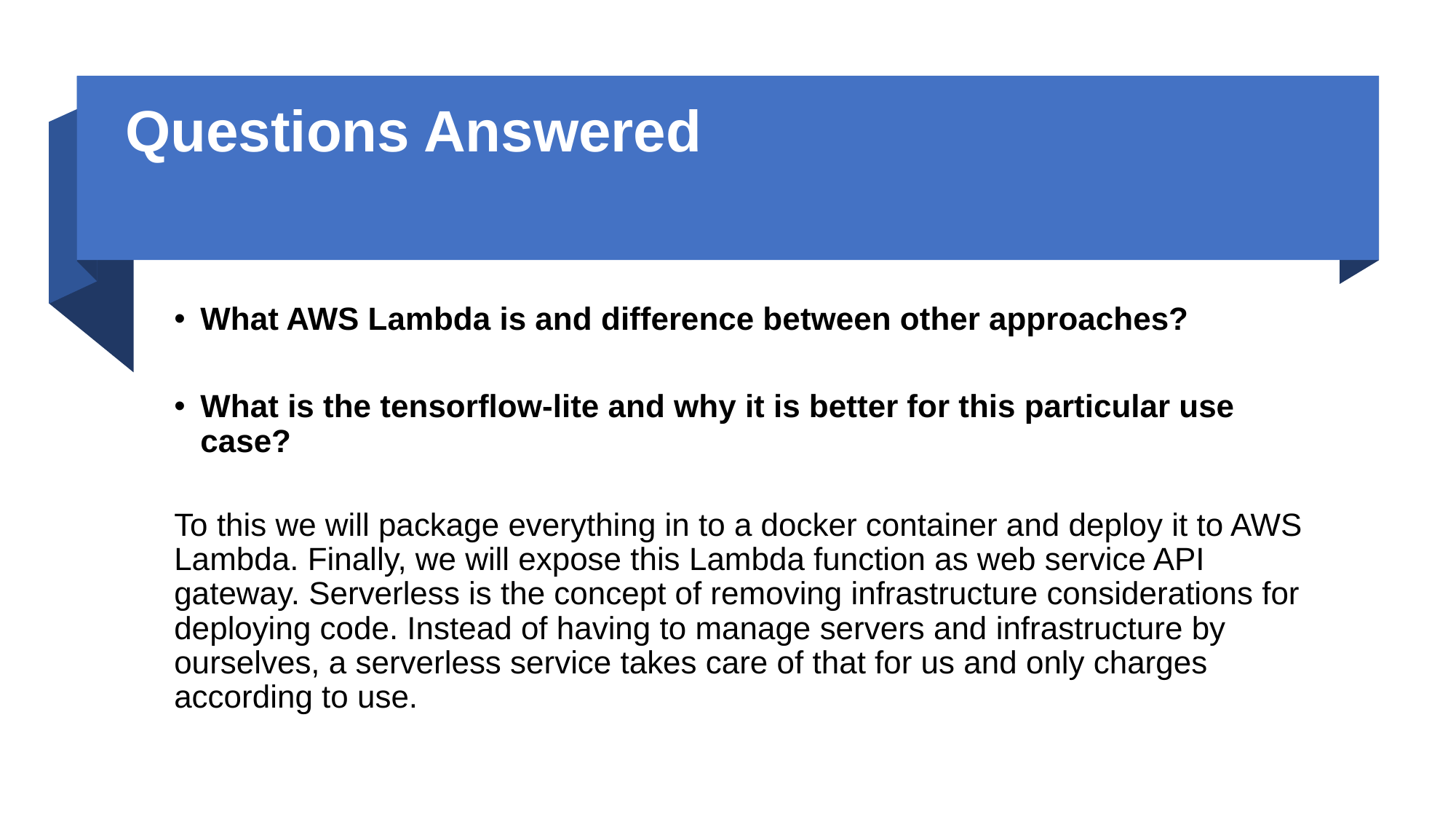

# Questions Answered

What AWS Lambda is and difference between other approaches?
What is the tensorflow-lite and why it is better for this particular use case?
To this we will package everything in to a docker container and deploy it to AWS Lambda. Finally, we will expose this Lambda function as web service API gateway. Serverless is the concept of removing infrastructure considerations for deploying code. Instead of having to manage servers and infrastructure by ourselves, a serverless service takes care of that for us and only charges according to use.